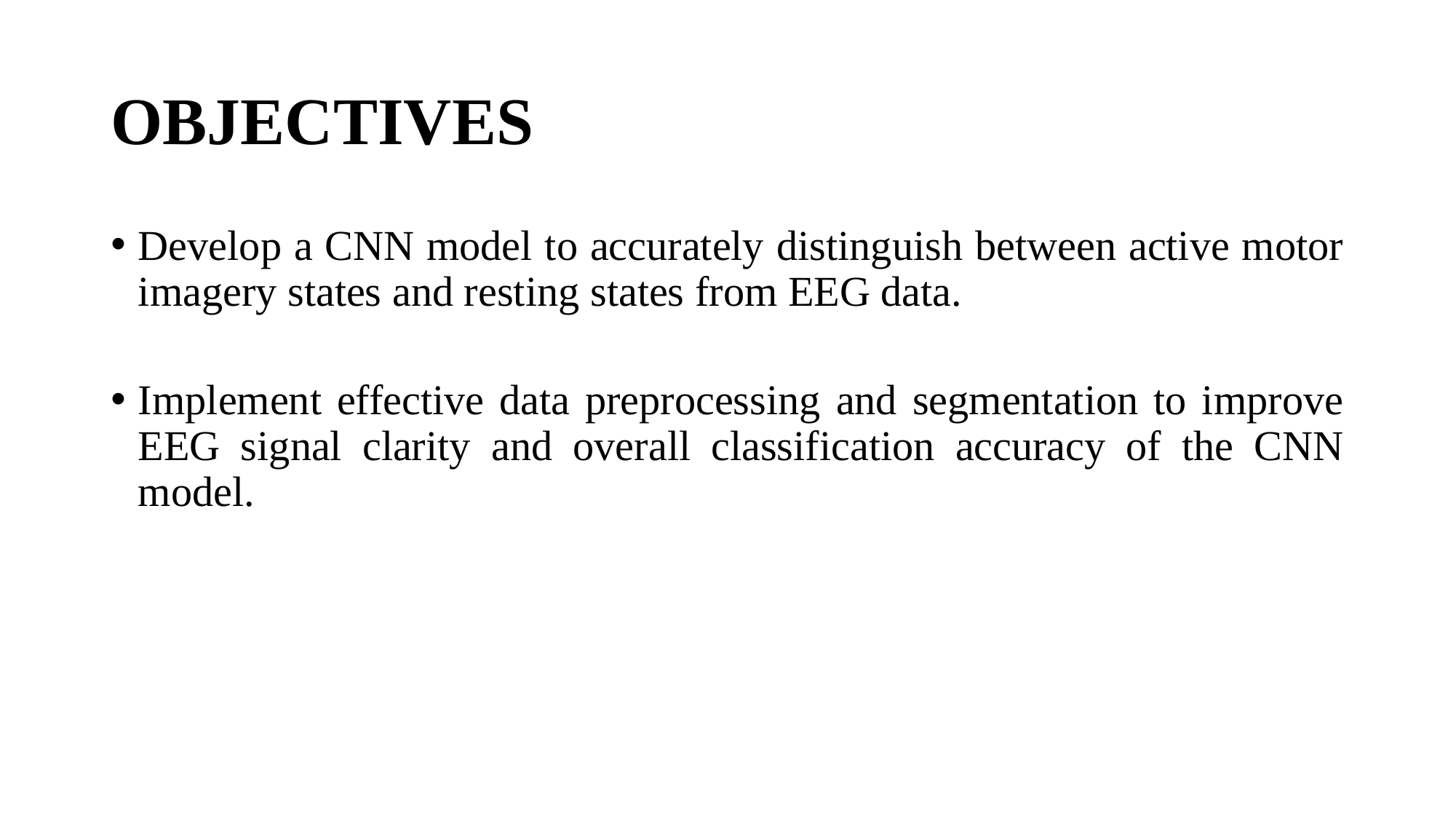

# OBJECTIVES
Develop a CNN model to accurately distinguish between active motor imagery states and resting states from EEG data.

Implement effective data preprocessing and segmentation to improve EEG signal clarity and overall classification accuracy of the CNN model.